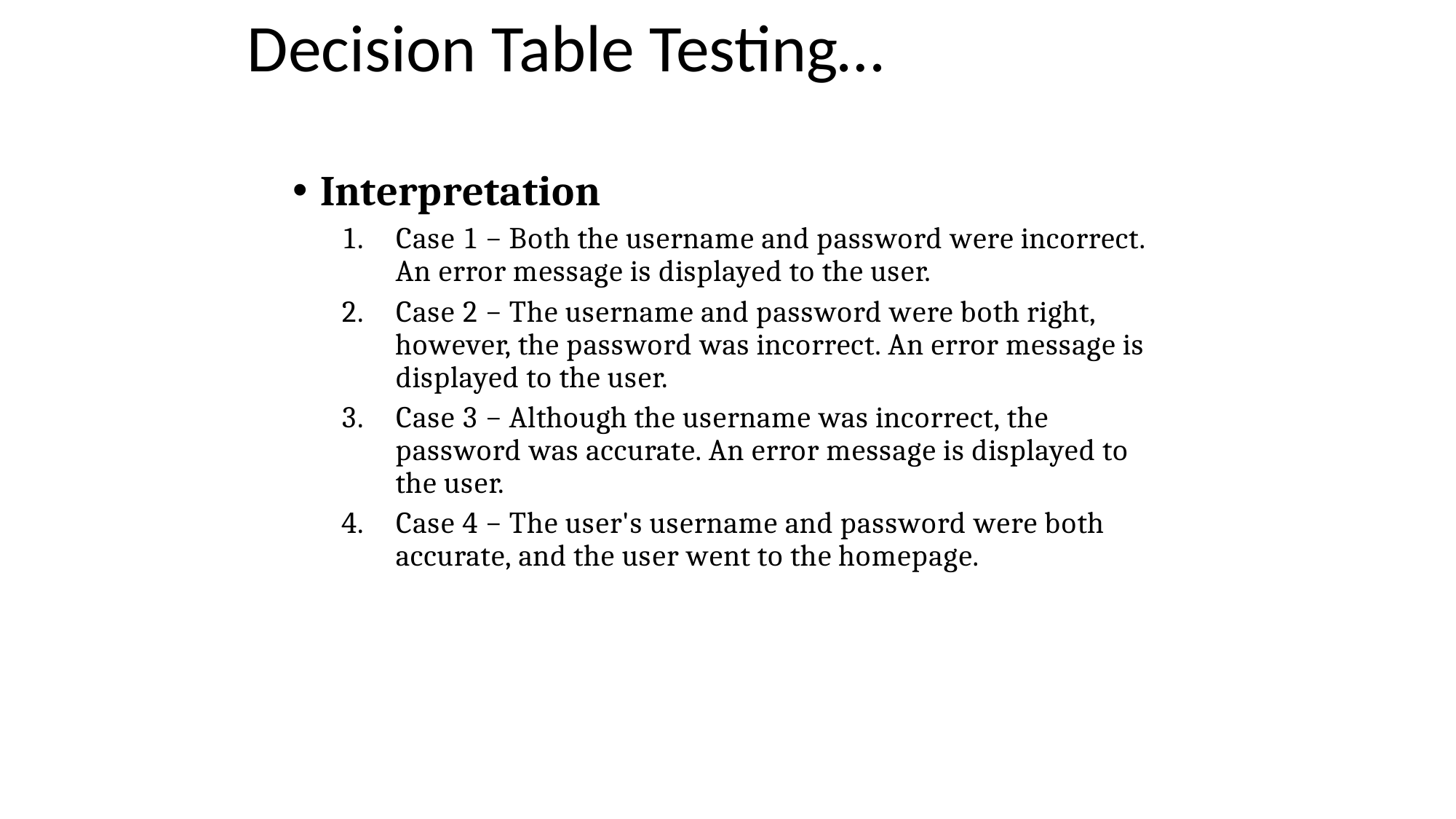

# Decision Table Testing…
Interpretation
Case 1 − Both the username and password were incorrect. An error message is displayed to the user.
Case 2 − The username and password were both right, however, the password was incorrect. An error message is displayed to the user.
Case 3 − Although the username was incorrect, the password was accurate. An error message is displayed to the user.
Case 4 − The user's username and password were both accurate, and the user went to the homepage.